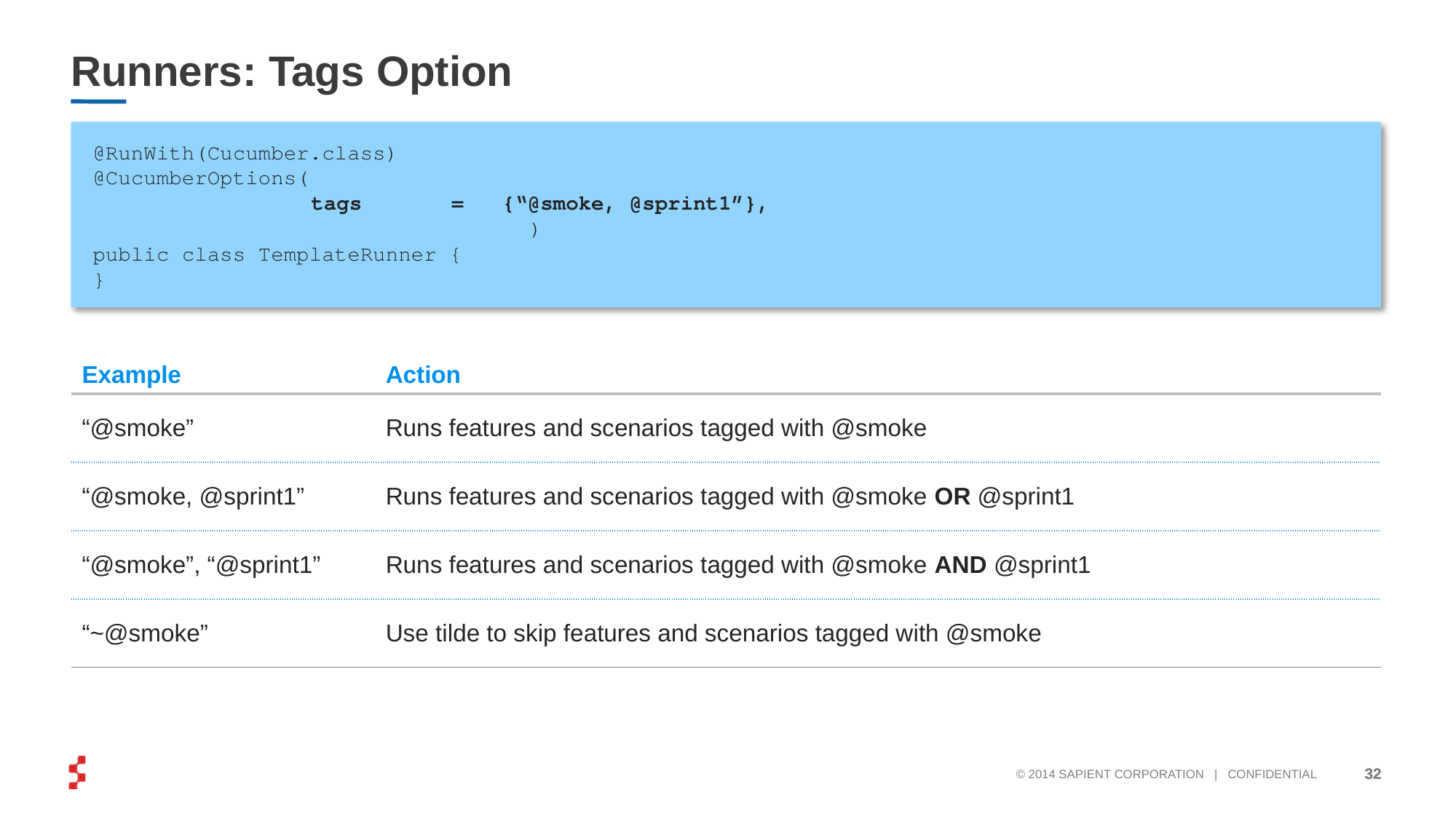

# Runners: Tags Option
@RunWith(Cucumber.class)
@CucumberOptions(
		tags       =   {“@smoke, @sprint1”},
				)
public class TemplateRunner {
}
| Example | Action |
| --- | --- |
| “@smoke” | Runs features and scenarios tagged with @smoke |
| “@smoke, @sprint1” | Runs features and scenarios tagged with @smoke OR @sprint1 |
| “@smoke”, “@sprint1” | Runs features and scenarios tagged with @smoke AND @sprint1 |
| “~@smoke” | Use tilde to skip features and scenarios tagged with @smoke |